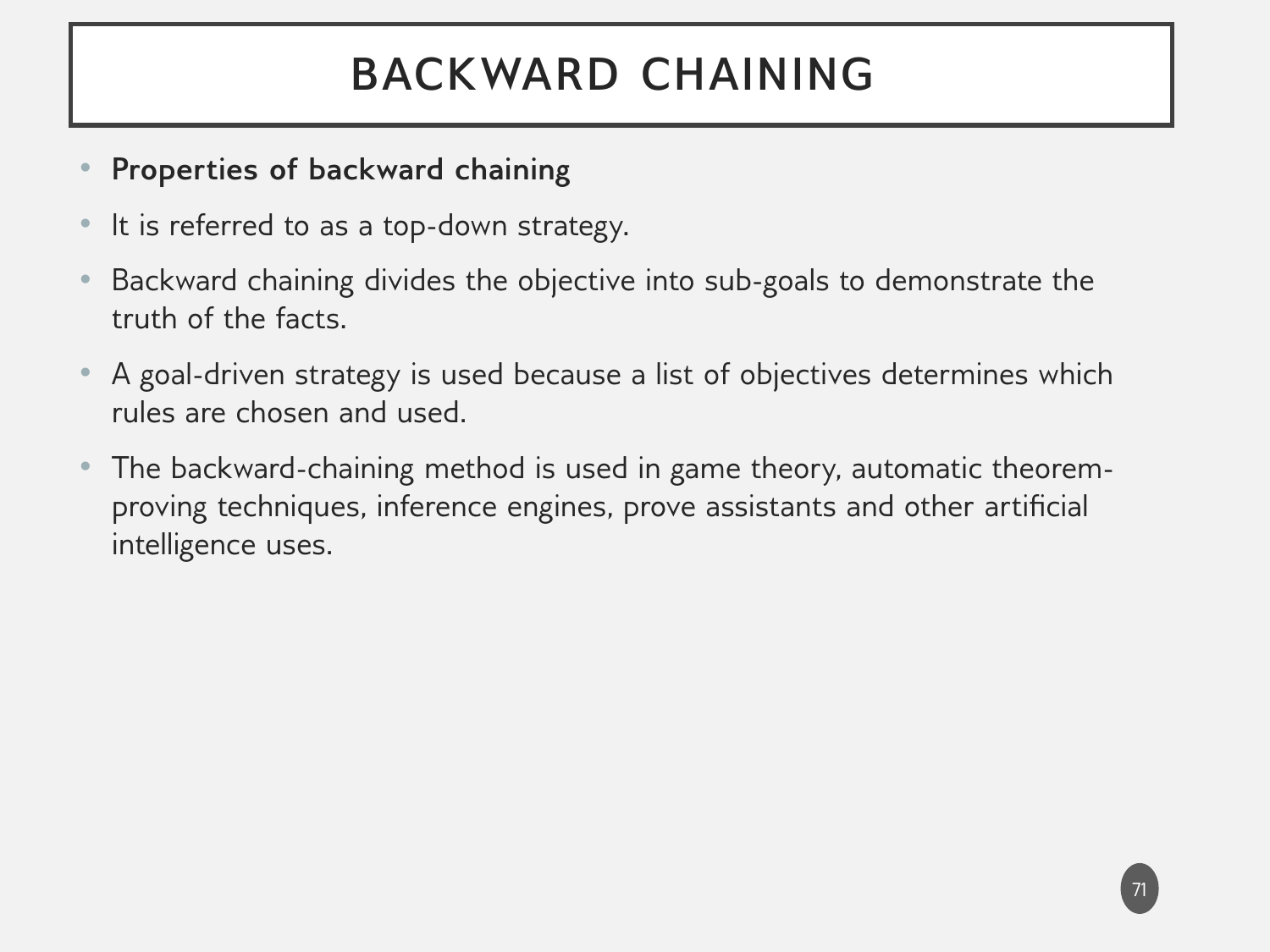

# Backward Chaining
Properties of backward chaining
It is referred to as a top-down strategy.
Backward chaining divides the objective into sub-goals to demonstrate the truth of the facts.
A goal-driven strategy is used because a list of objectives determines which rules are chosen and used.
The backward-chaining method is used in game theory, automatic theorem-proving techniques, inference engines, prove assistants and other artificial intelligence uses.
71